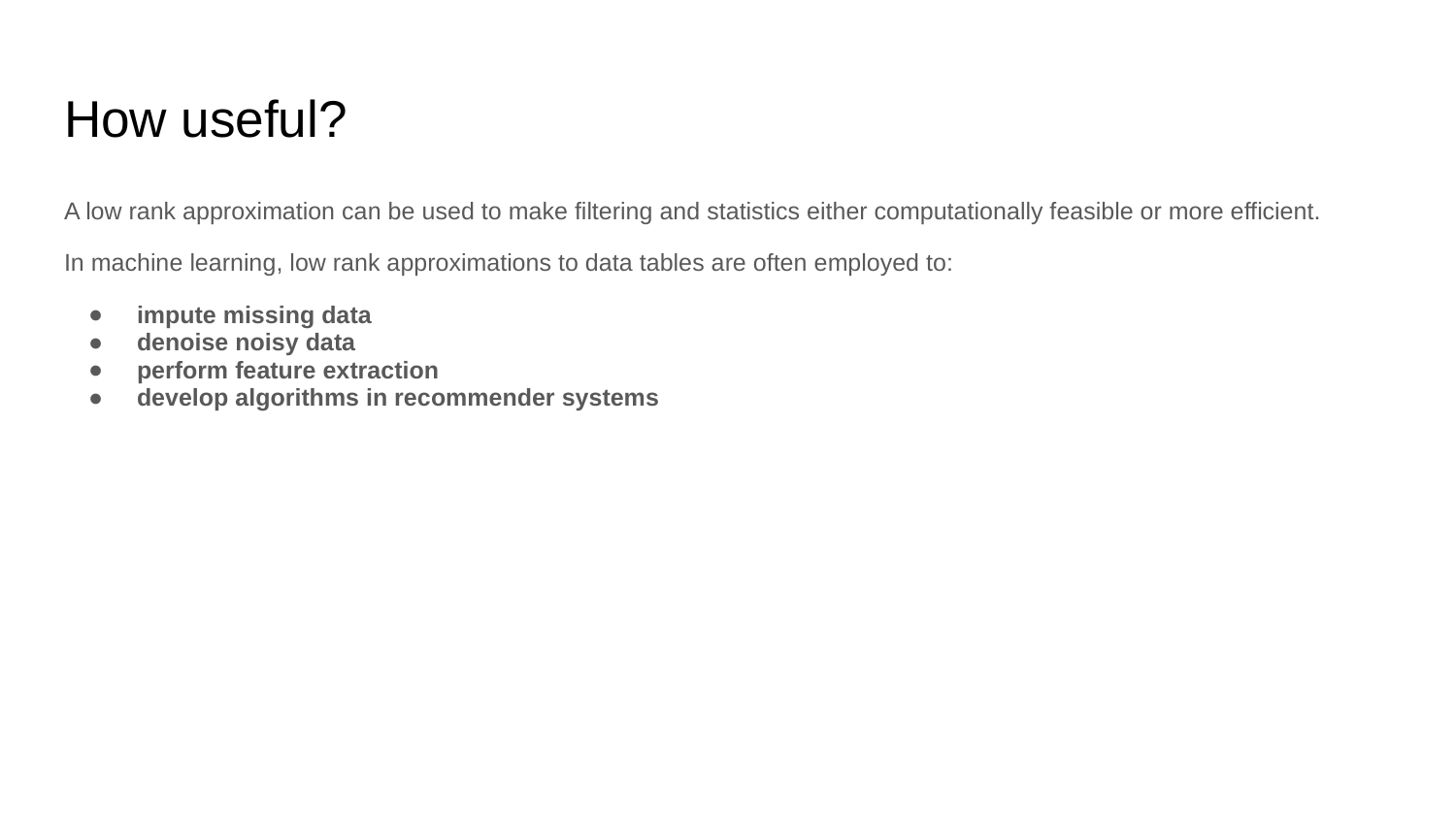

# How useful?
A low rank approximation can be used to make filtering and statistics either computationally feasible or more efficient.
In machine learning, low rank approximations to data tables are often employed to:
impute missing data
denoise noisy data
perform feature extraction
develop algorithms in recommender systems